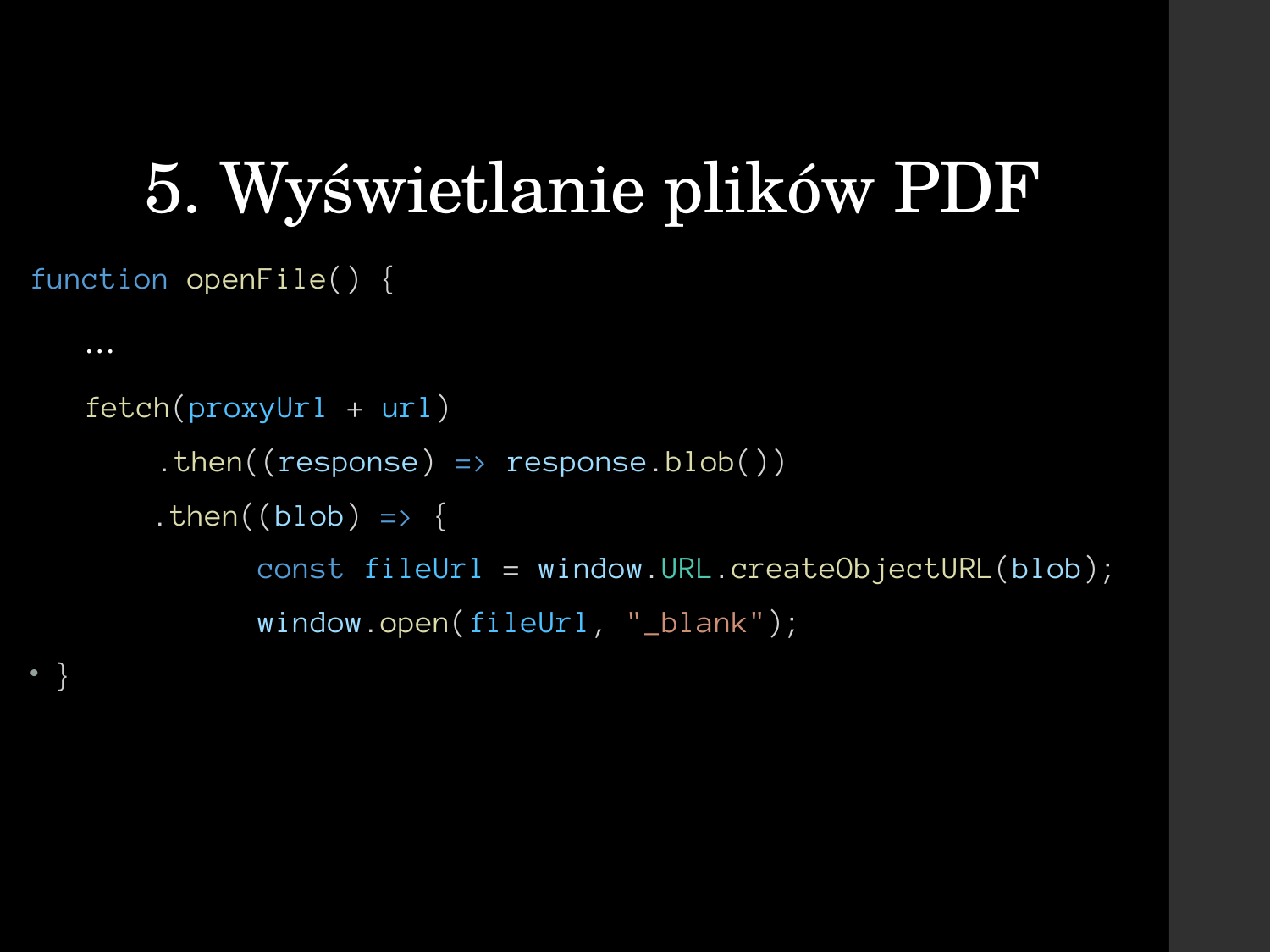

# 5. Wyświetlanie plików PDF
function openFile() {
      …
      fetch(proxyUrl + url)
              .then((response) => response.blob())
       .then((blob) => {
             const fileUrl = window.URL.createObjectURL(blob);
             window.open(fileUrl, "_blank");
}